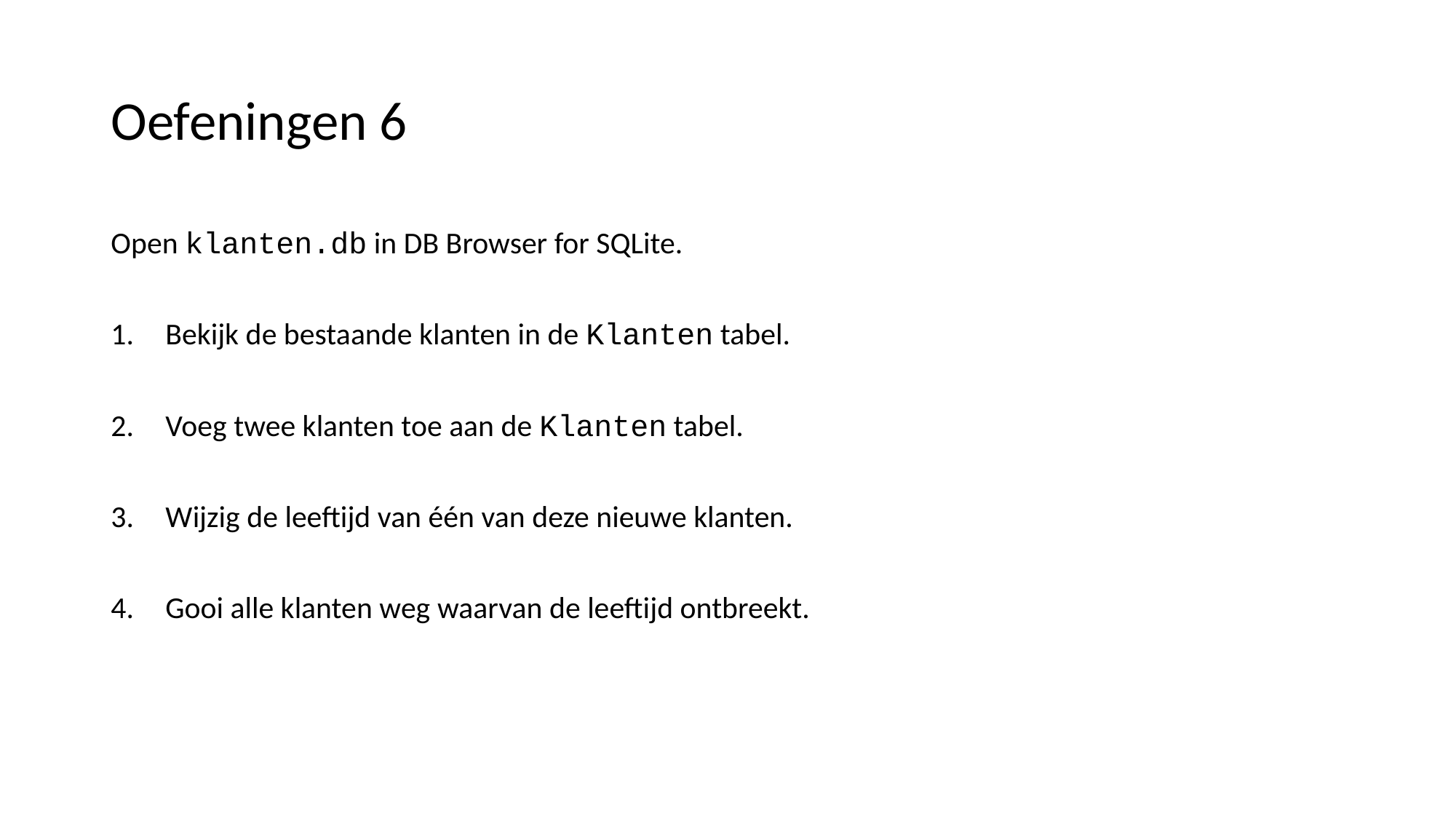

# Oefeningen 6
Open klanten.db in DB Browser for SQLite.

Bekijk de bestaande klanten in de Klanten tabel.

Voeg twee klanten toe aan de Klanten tabel.

Wijzig de leeftijd van één van deze nieuwe klanten.

Gooi alle klanten weg waarvan de leeftijd ontbreekt.